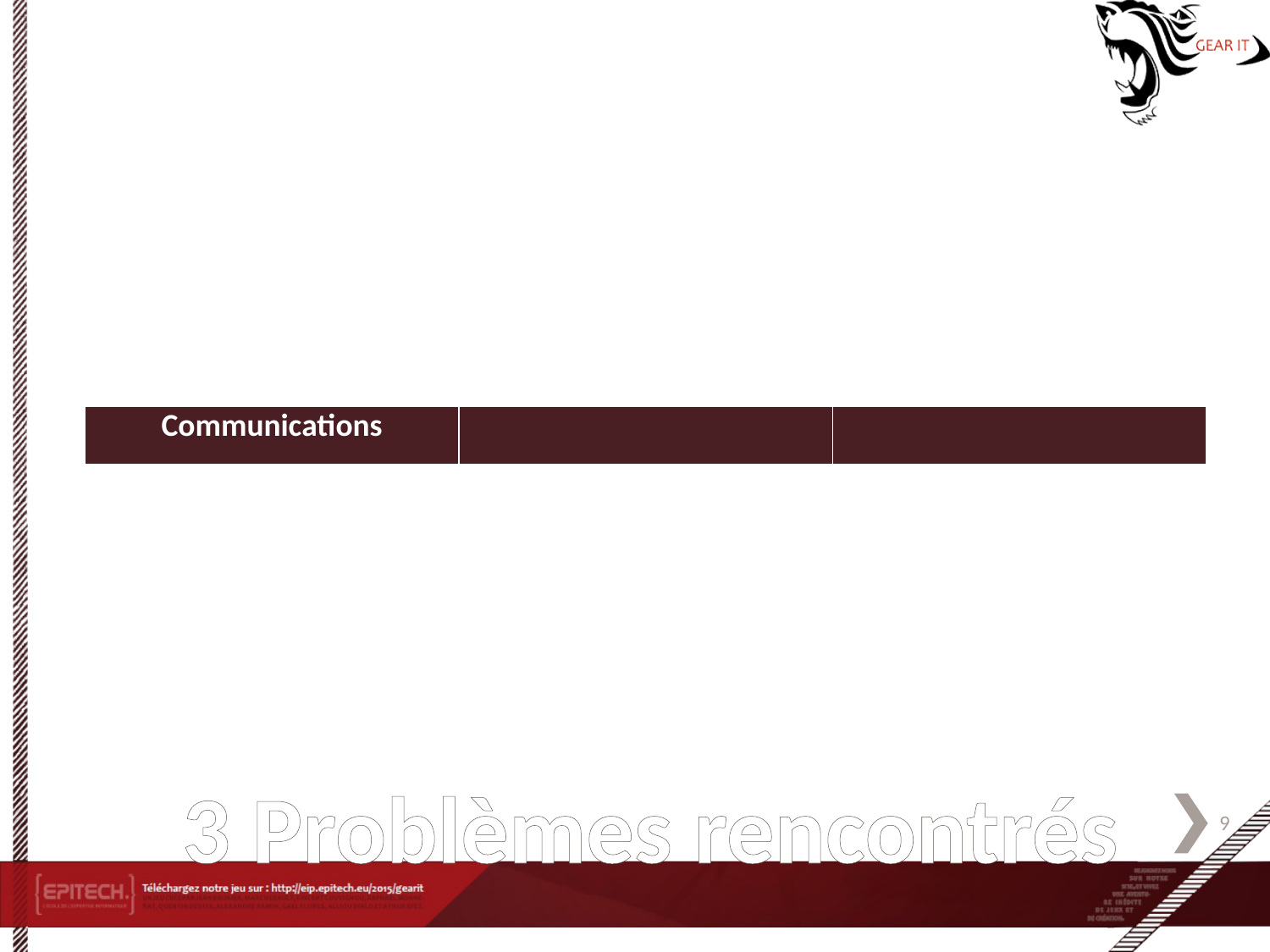

| Communications |  |  |
| --- | --- | --- |
# 3 Problèmes rencontrés
9